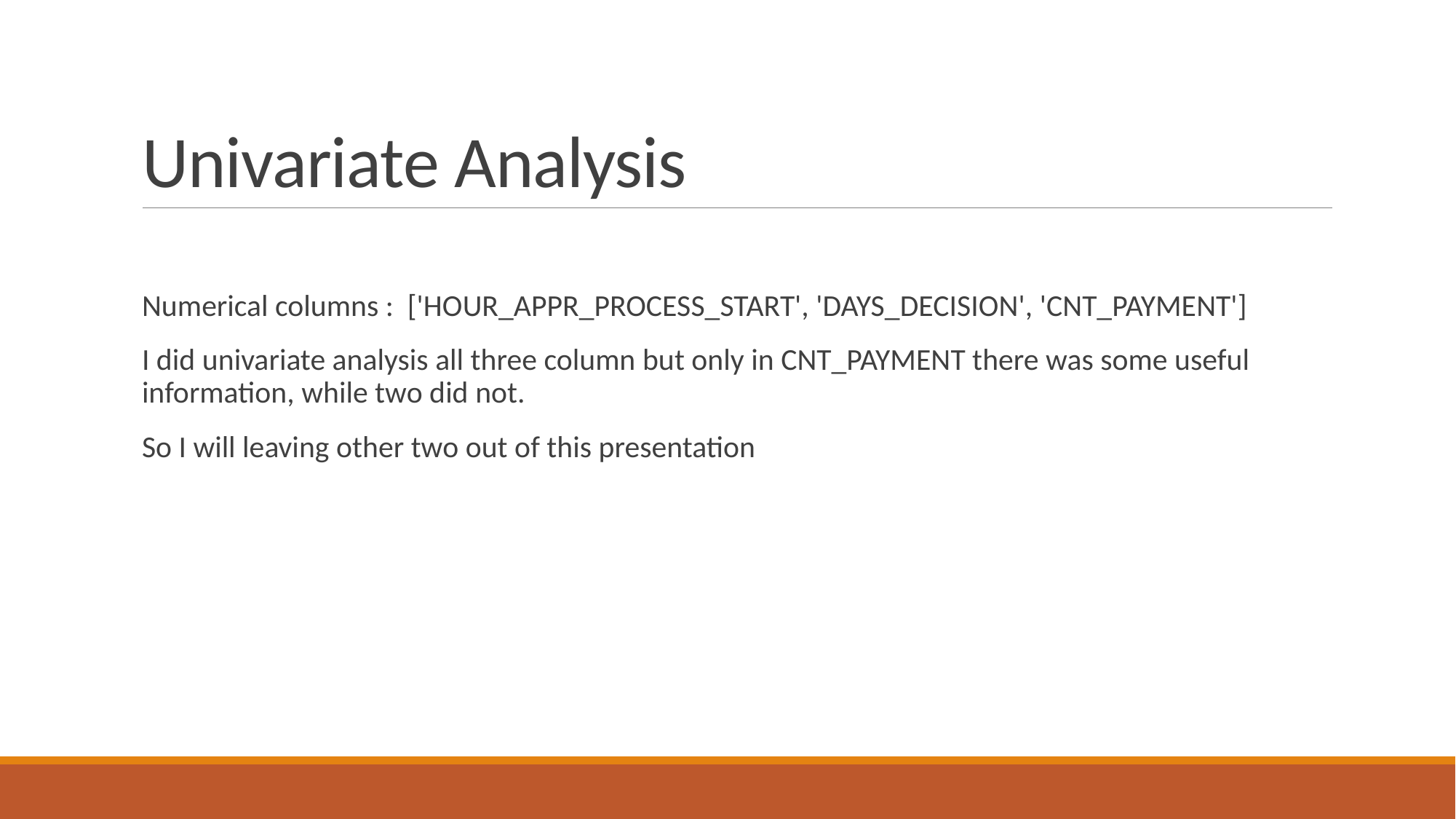

# Univariate Analysis
Numerical columns :  ['HOUR_APPR_PROCESS_START', 'DAYS_DECISION', 'CNT_PAYMENT']
I did univariate analysis all three column but only in CNT_PAYMENT there was some useful information, while two did not.
So I will leaving other two out of this presentation